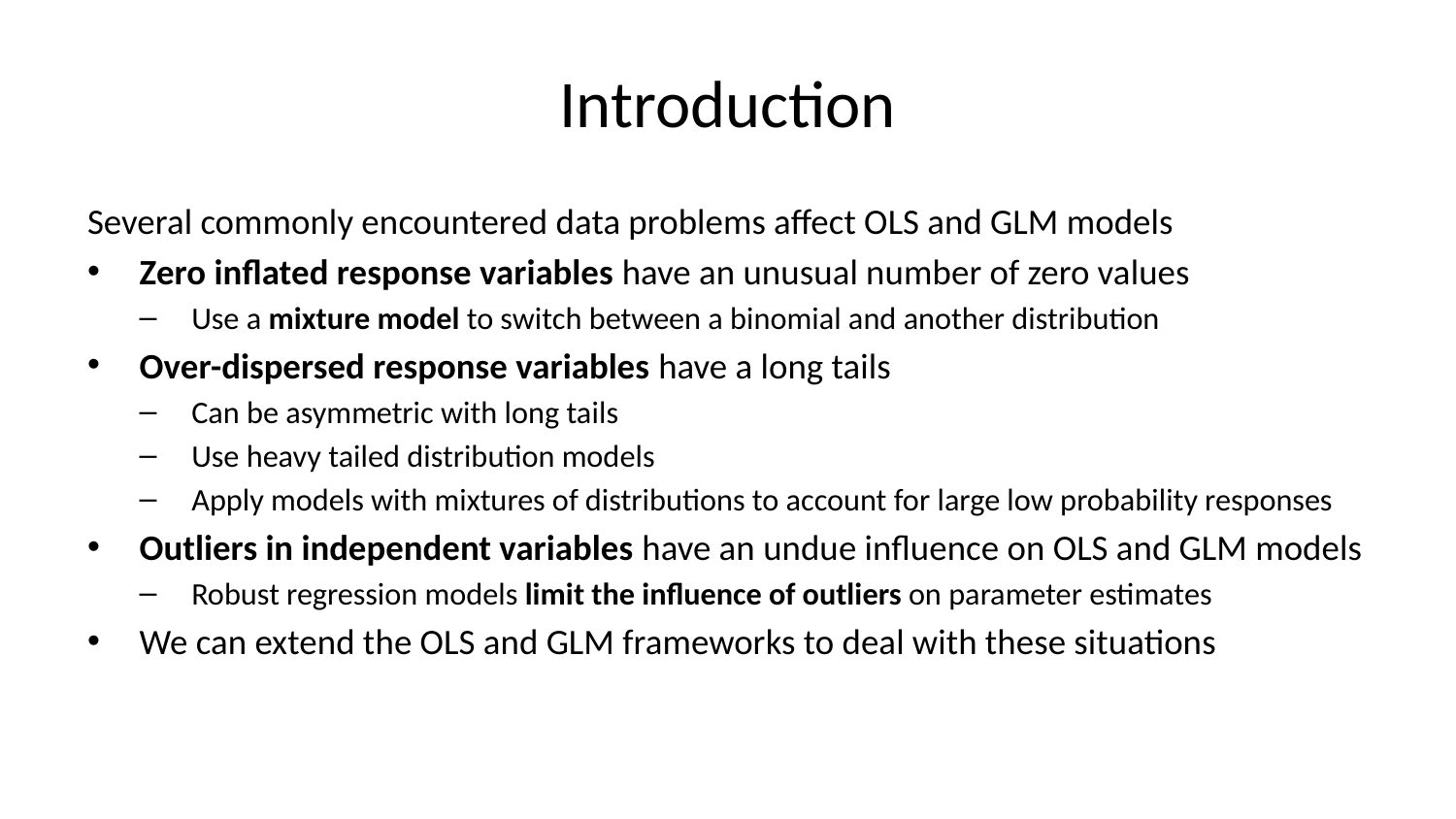

# Introduction
Several commonly encountered data problems affect OLS and GLM models
Zero inflated response variables have an unusual number of zero values
Use a mixture model to switch between a binomial and another distribution
Over-dispersed response variables have a long tails
Can be asymmetric with long tails
Use heavy tailed distribution models
Apply models with mixtures of distributions to account for large low probability responses
Outliers in independent variables have an undue influence on OLS and GLM models
Robust regression models limit the influence of outliers on parameter estimates
We can extend the OLS and GLM frameworks to deal with these situations